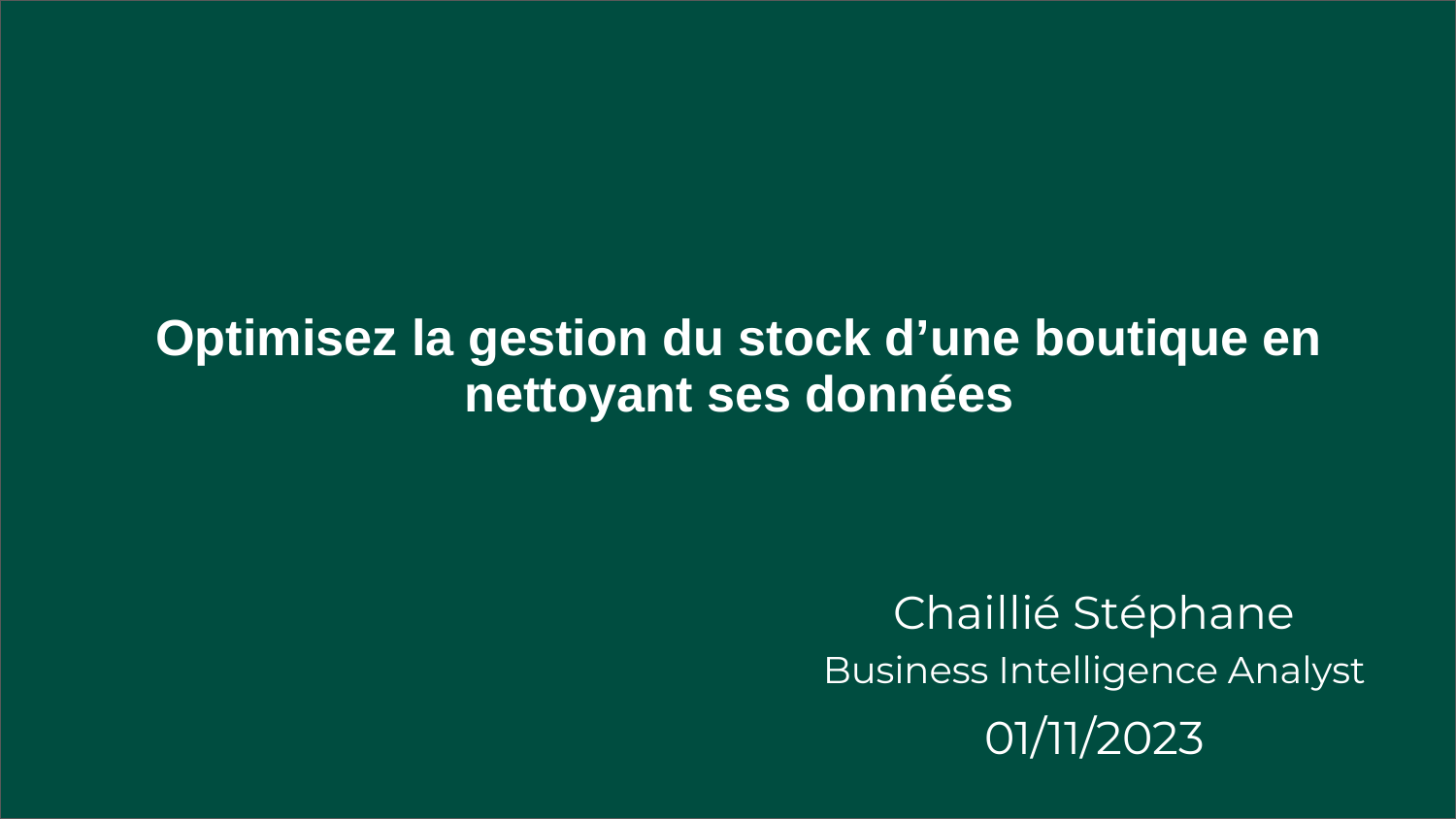

Optimisez la gestion du stock d’une boutique en nettoyant ses données
Chaillié Stéphane
Business Intelligence Analyst
01/11/2023